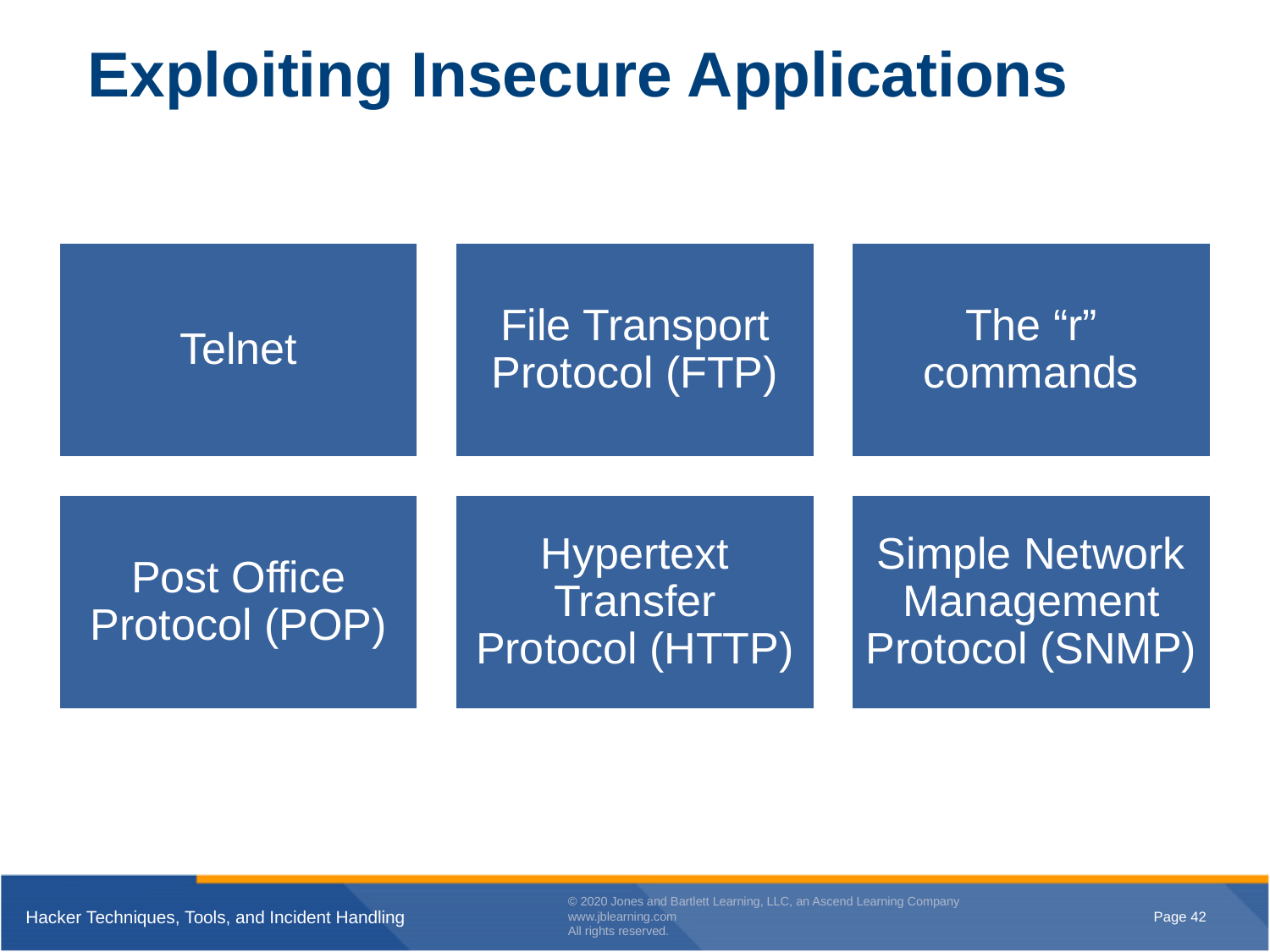

# Exploiting Insecure Applications
Telnet
File Transport Protocol (FTP)
The “r” commands
Post Office Protocol (POP)
Hypertext Transfer Protocol (HTTP)
Simple Network Management Protocol (SNMP)